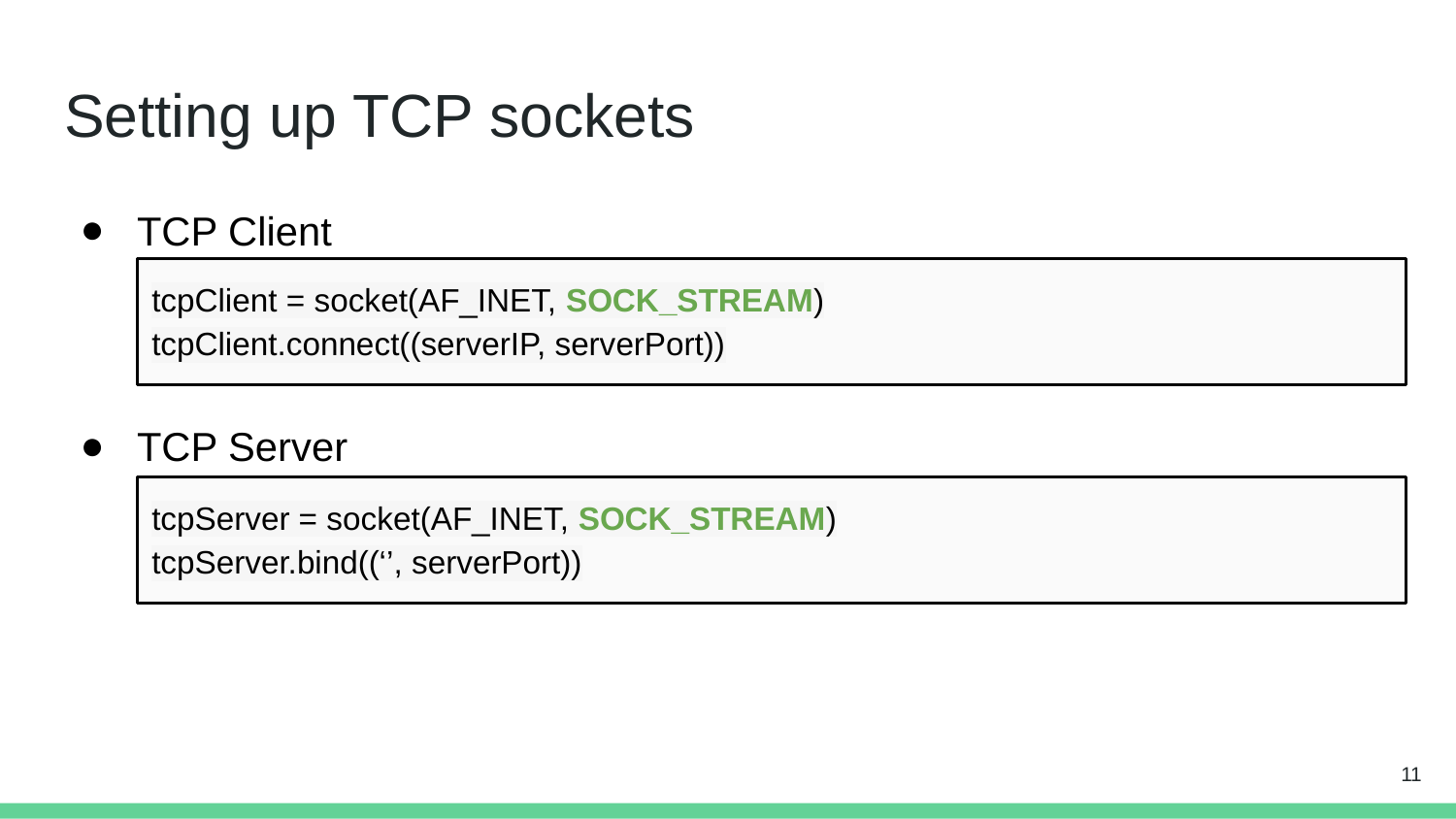

# Setting up TCP sockets
TCP Client
TCP Server
tcpClient = socket(AF_INET, SOCK_STREAM)
tcpClient.connect((serverIP, serverPort))
tcpServer = socket(AF_INET, SOCK_STREAM)
tcpServer.bind((‘’, serverPort))
11